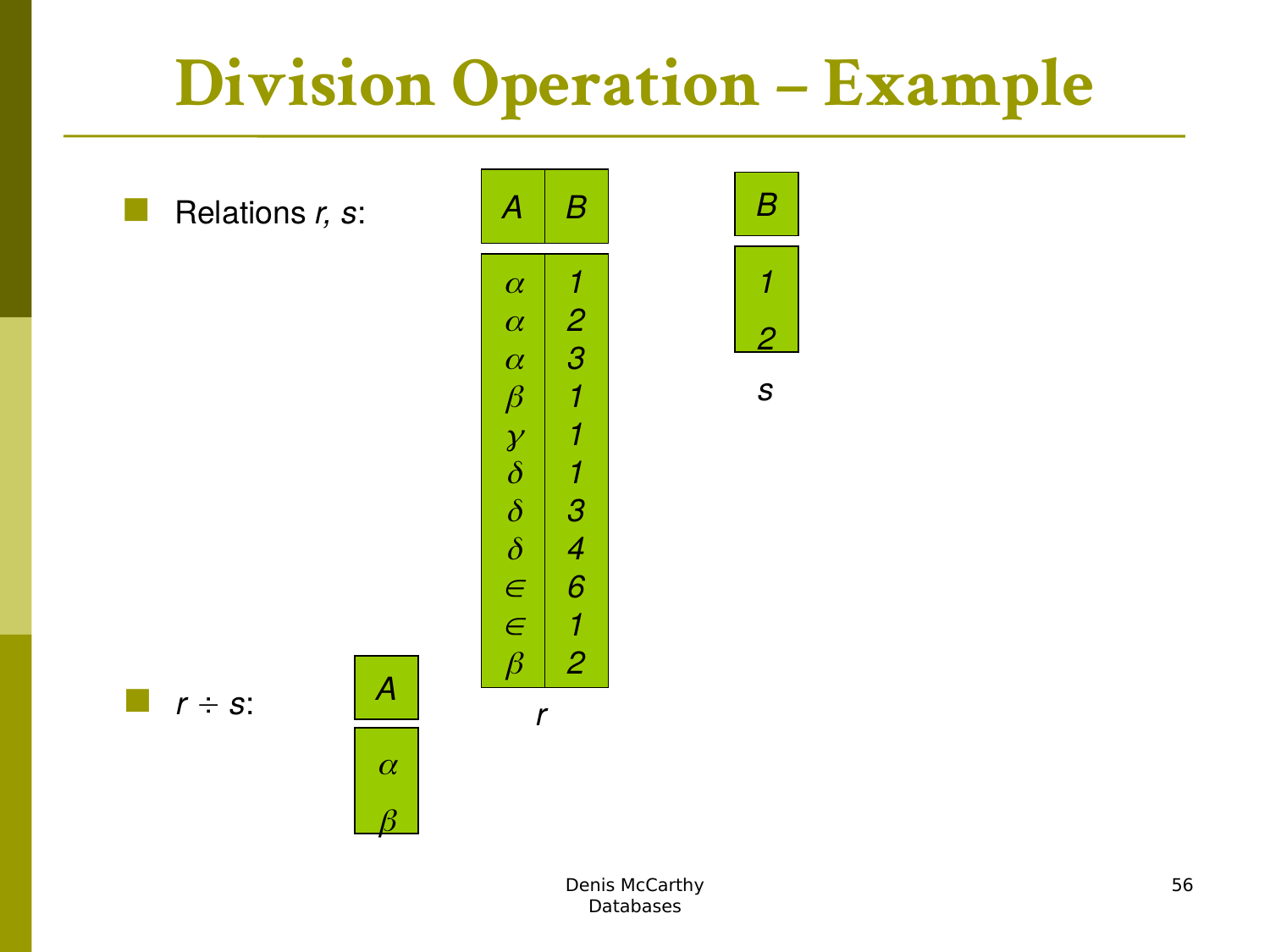

# Division Operation – Example
A
B
B
Relations r, s:
1
2
α
α
α
β
γ
δ
δ
δ
∈
∈
β
1
2
3
1
1
1
3
4
6
1
2
s
A
r ÷ s:
r
α
β
Denis McCarthy
Databases
56